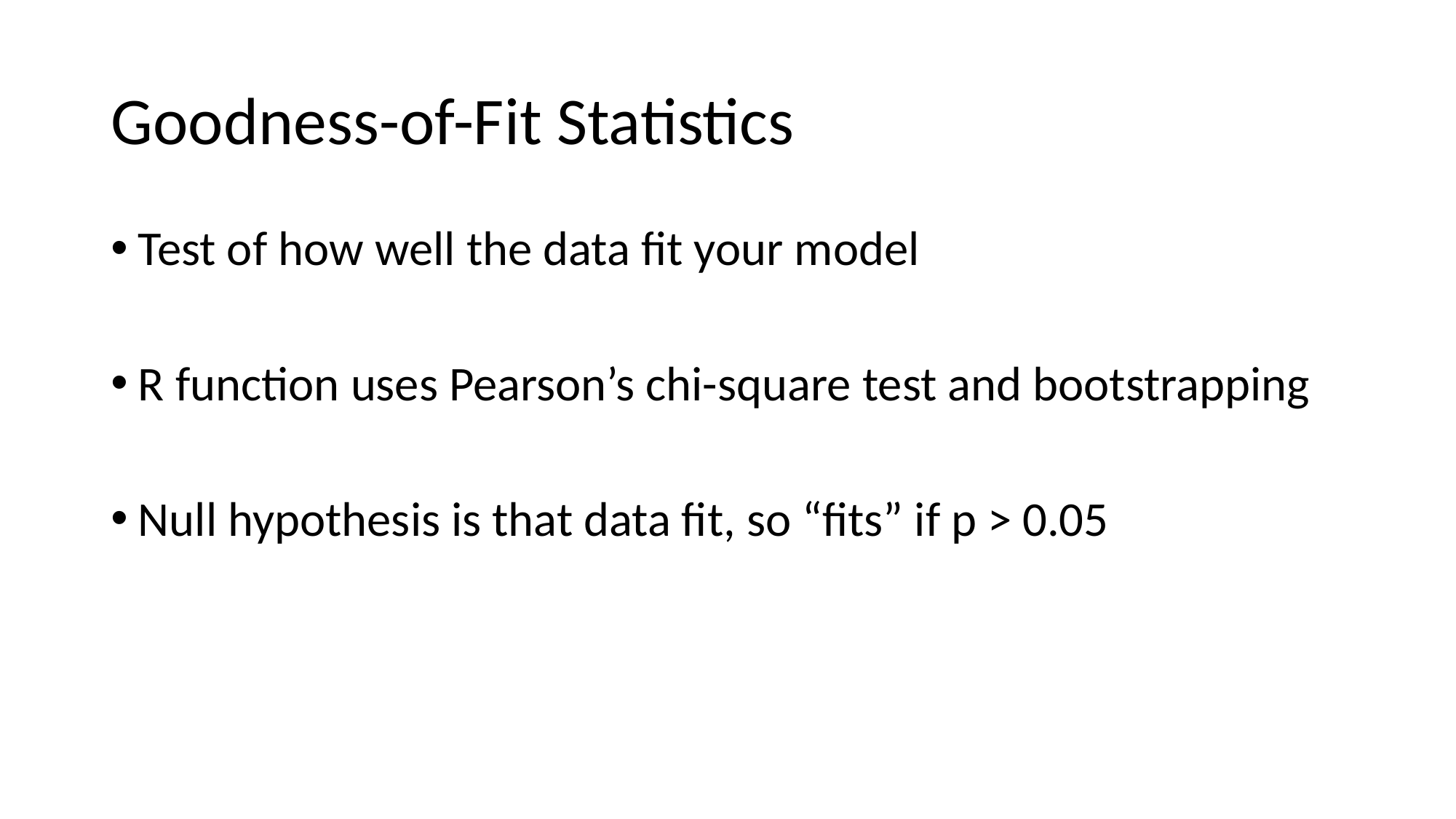

# Goodness-of-Fit Statistics
Test of how well the data fit your model

R function uses Pearson’s chi-square test and bootstrapping

Null hypothesis is that data fit, so “fits” if p > 0.05